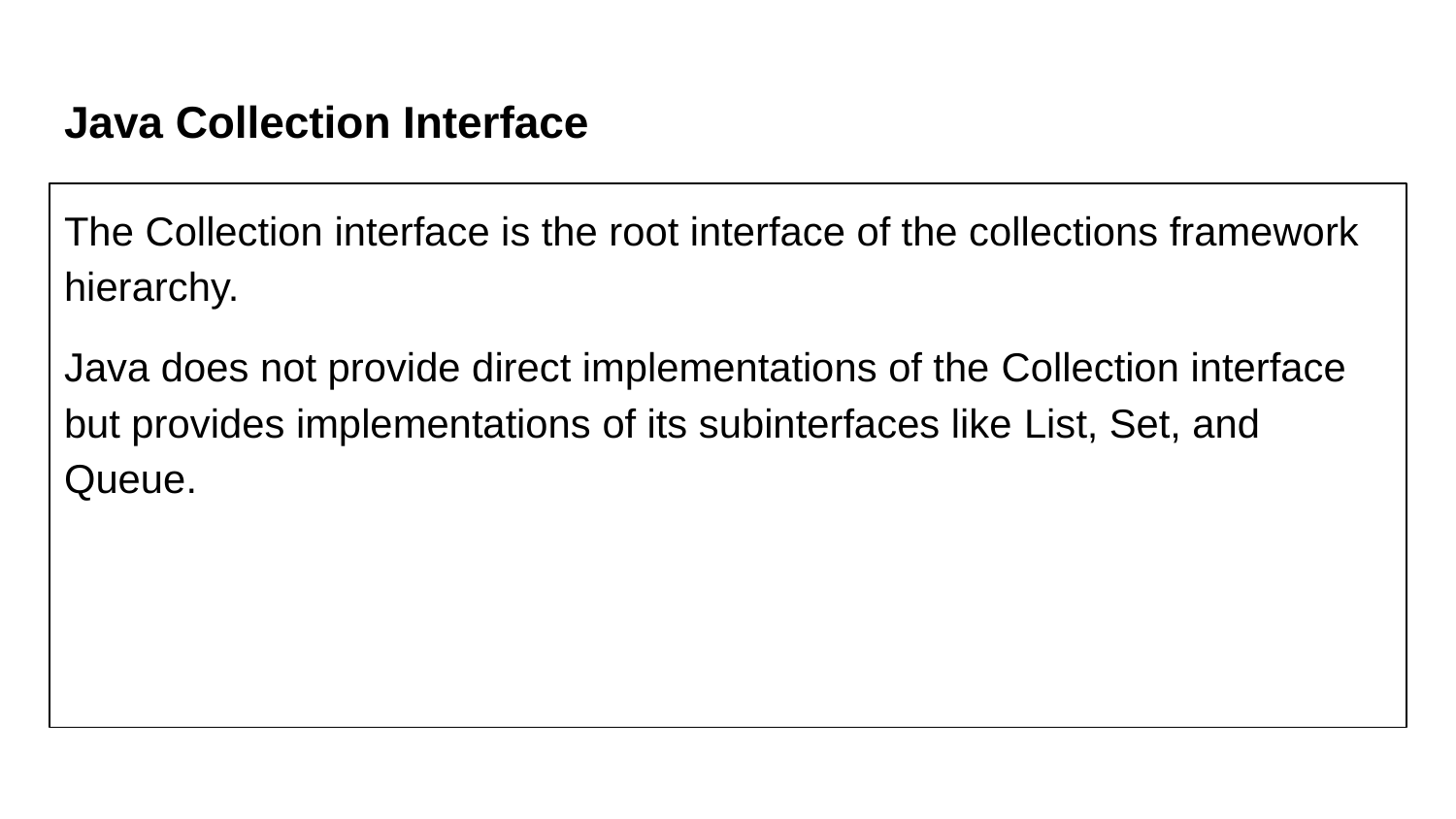

# Java Collection Interface

The Collection interface is the root interface of the collections framework hierarchy.
Java does not provide direct implementations of the Collection interface but provides implementations of its subinterfaces like List, Set, and Queue.